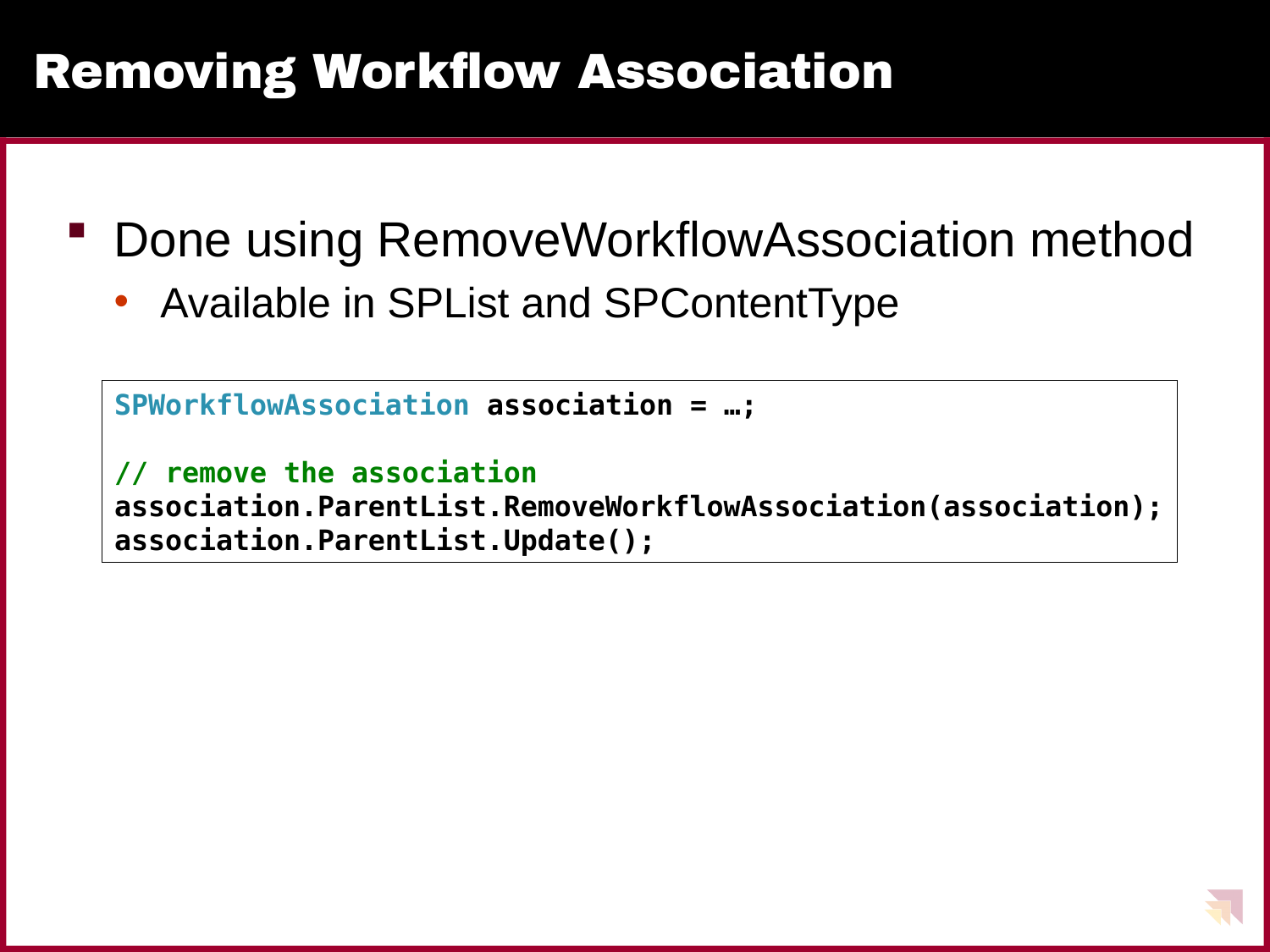

# Removing Workflow Association
Done using RemoveWorkflowAssociation method
Available in SPList and SPContentType
SPWorkflowAssociation association = …;

// remove the association
association.ParentList.RemoveWorkflowAssociation(association);
association.ParentList.Update();